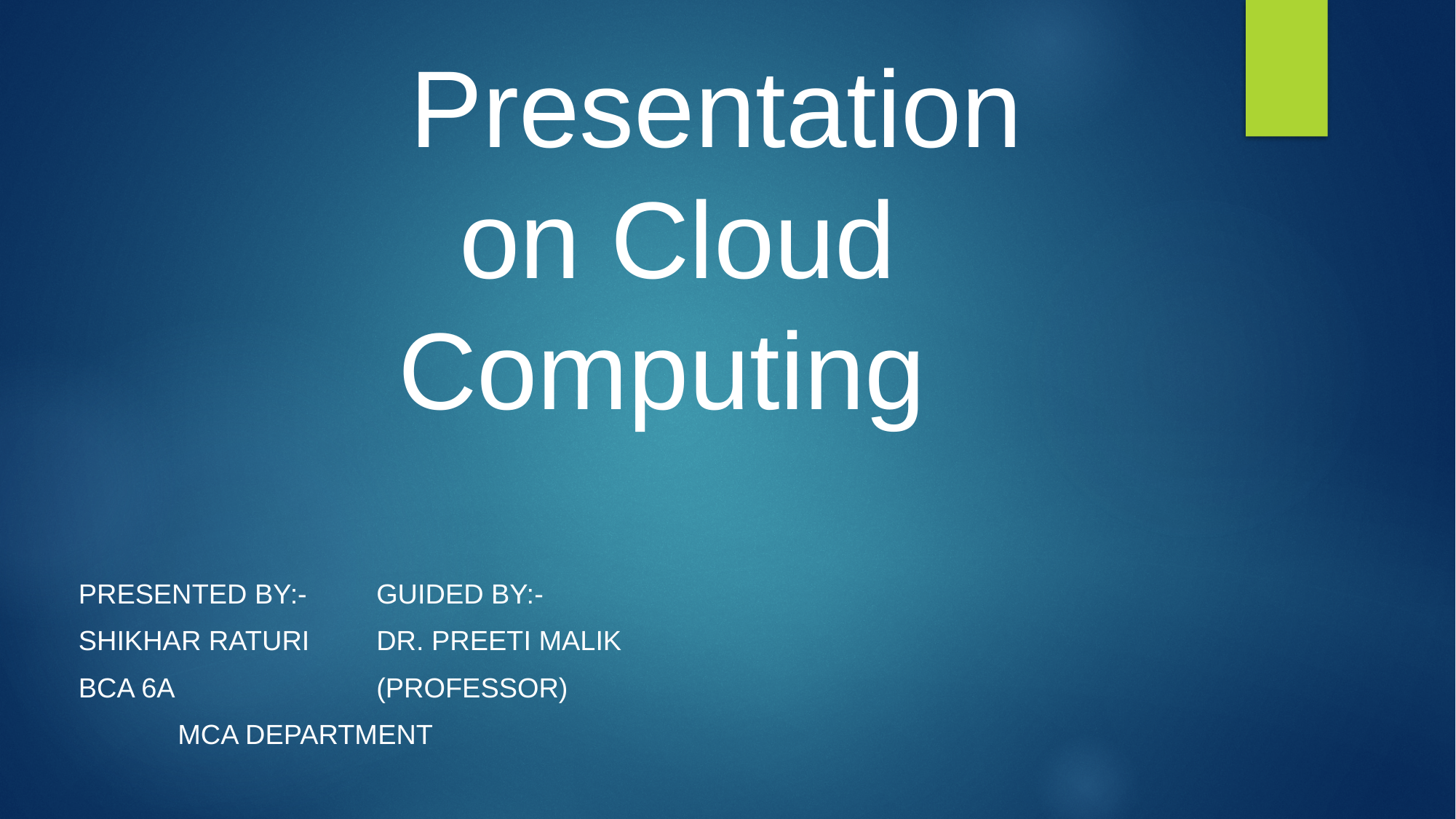

# Presentation on Cloud 	Computing
Presented By:-														Guided By:-
Shikhar raturi														Dr. Preeti malik
BCA 6A													    		    	(Professor)
																		MCA Department